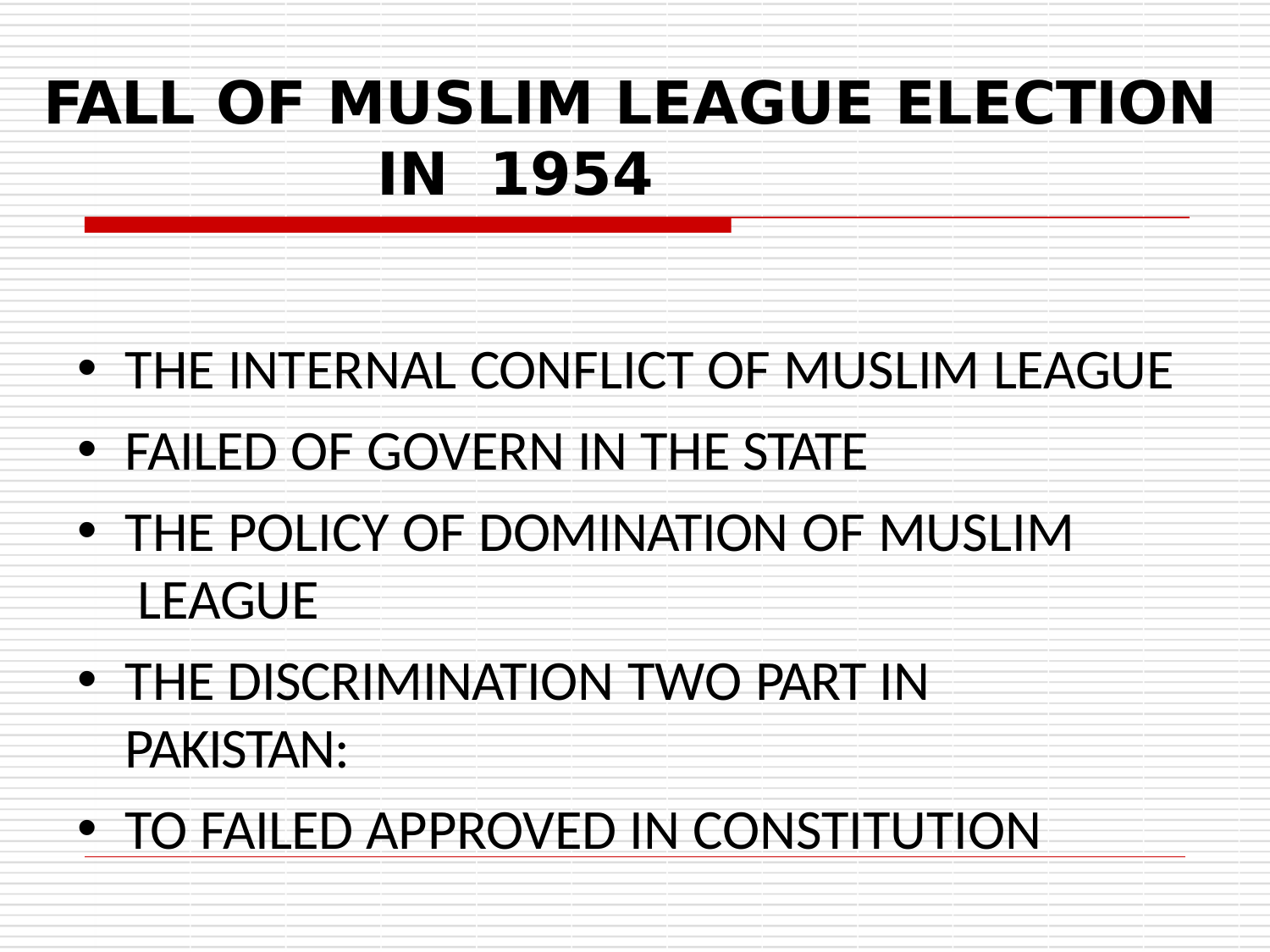

# FALL OF MUSLIM LEAGUE ELECTION IN  1954
THE INTERNAL CONFLICT OF MUSLIM LEAGUE
FAILED OF GOVERN IN THE STATE
THE POLICY OF DOMINATION OF MUSLIM  LEAGUE
THE DISCRIMINATION TWO PART IN PAKISTAN:
TO FAILED APPROVED IN CONSTITUTION